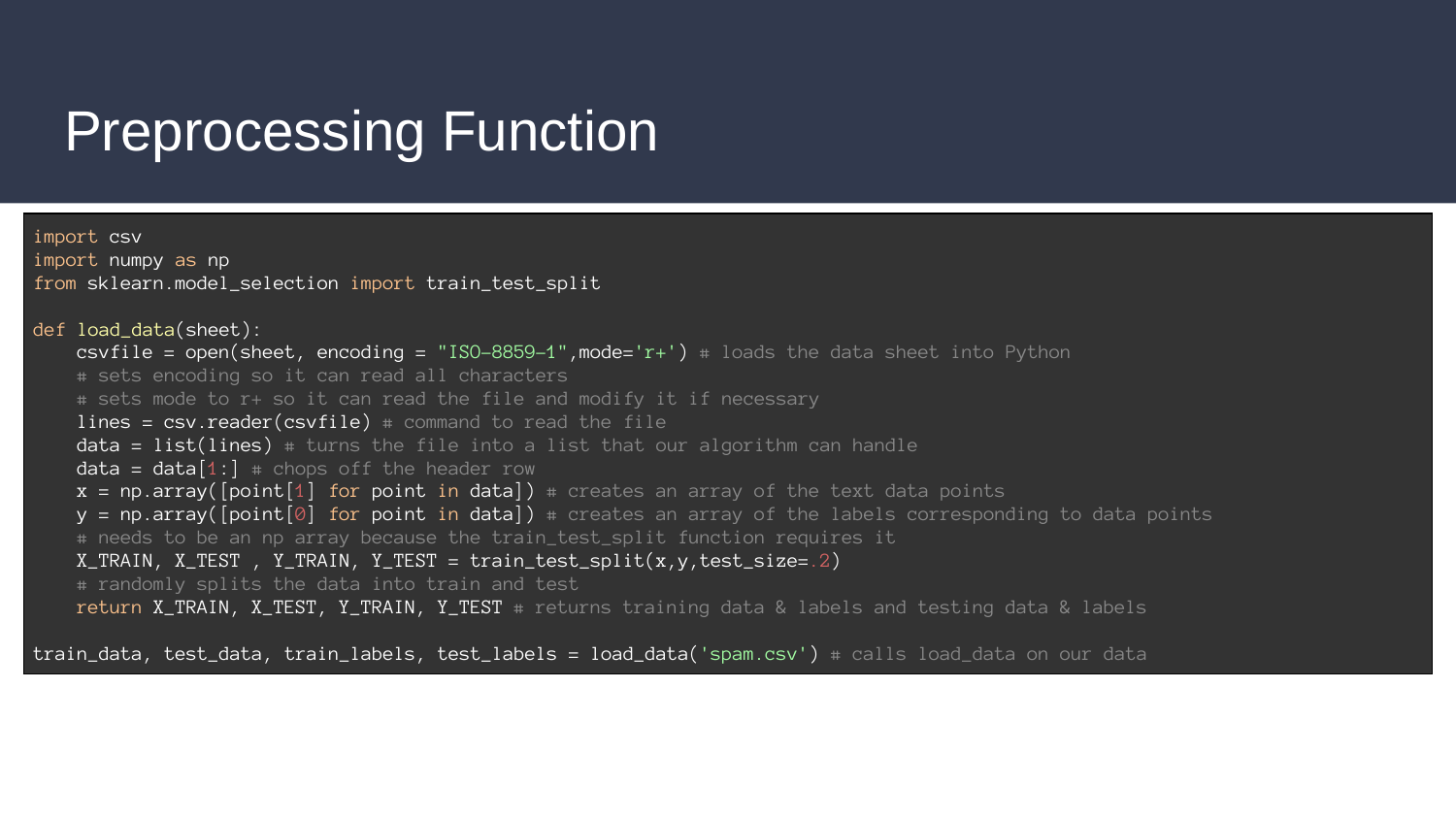

# Preprocessing Function
| import csv import numpy as np from sklearn.model\_selection import train\_test\_split def load\_data(sheet): csvfile = open(sheet, encoding = "ISO-8859-1",mode='r+') # loads the data sheet into Python # sets encoding so it can read all characters # sets mode to r+ so it can read the file and modify it if necessary lines = csv.reader(csvfile) # command to read the file data = list(lines) # turns the file into a list that our algorithm can handle data = data[1:] # chops off the header row x = np.array([point[1] for point in data]) # creates an array of the text data points y = np.array([point[0] for point in data]) # creates an array of the labels corresponding to data points # needs to be an np array because the train\_test\_split function requires it X\_TRAIN, X\_TEST , Y\_TRAIN, Y\_TEST = train\_test\_split(x,y,test\_size=.2) # randomly splits the data into train and test return X\_TRAIN, X\_TEST, Y\_TRAIN, Y\_TEST # returns training data & labels and testing data & labels train\_data, test\_data, train\_labels, test\_labels = load\_data('spam.csv') # calls load\_data on our data |
| --- |